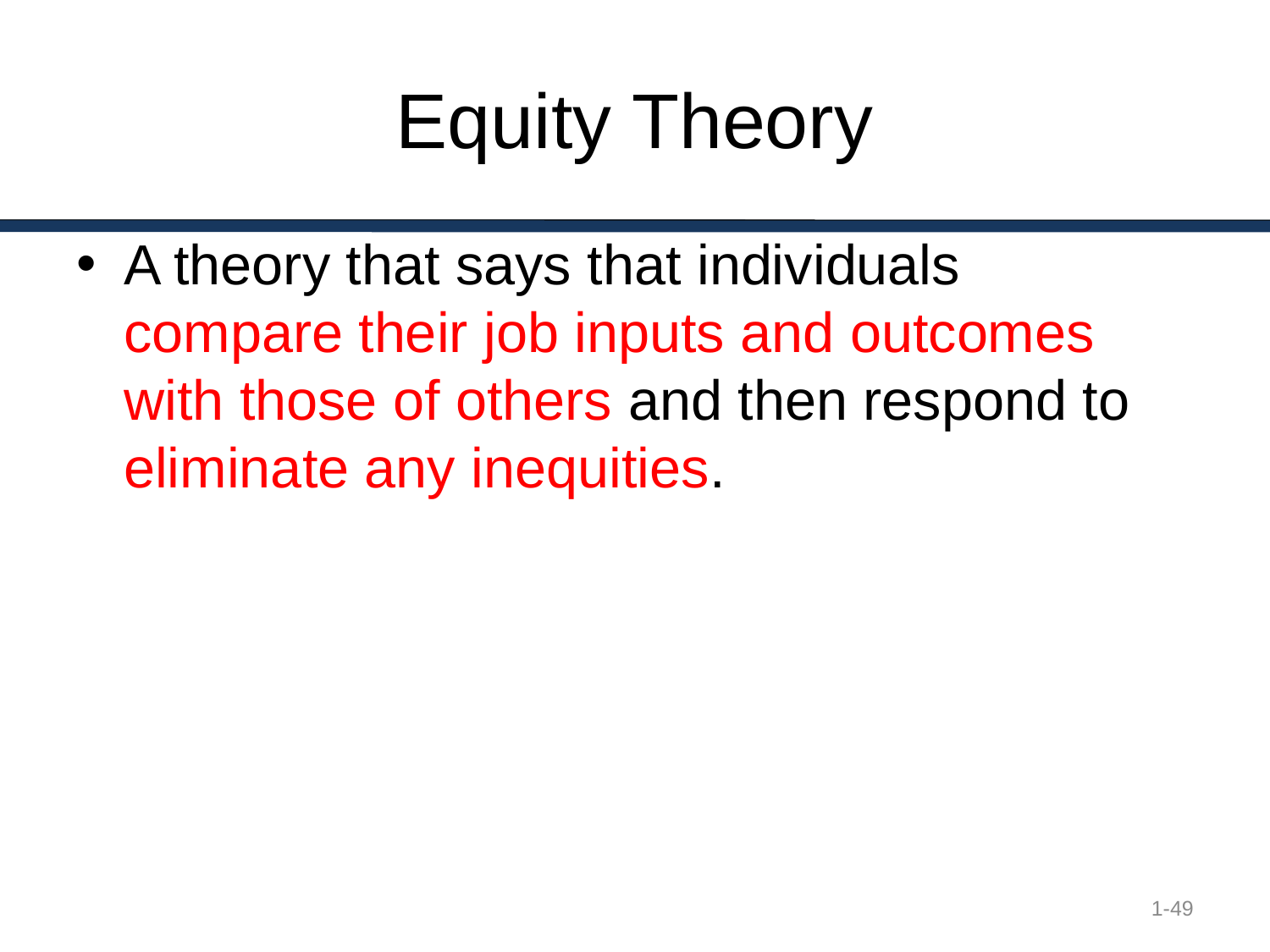

# Equity Theory
A theory that says that individuals compare their job inputs and outcomes with those of others and then respond to eliminate any inequities.
1-49